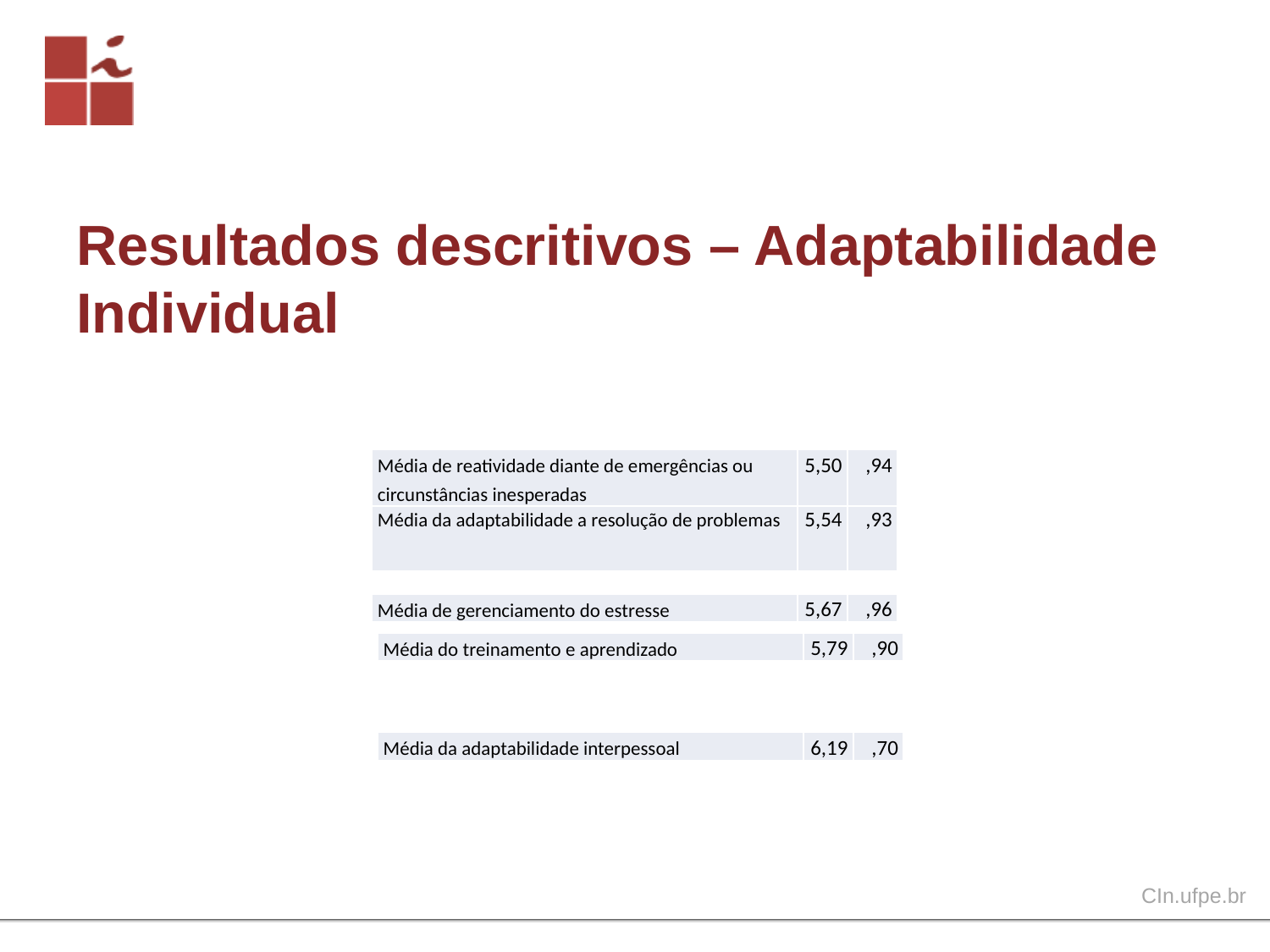

# Resultados descritivos – Adaptabilidade Individual
| Média de reatividade diante de emergências ou circunstâncias inesperadas | 5,50 | ,94 |
| --- | --- | --- |
| Média da adaptabilidade a resolução de problemas | 5,54 | ,93 |
| --- | --- | --- |
| Média de gerenciamento do estresse | 5,67 | ,96 |
| --- | --- | --- |
| Média do treinamento e aprendizado | 5,79 | ,90 |
| --- | --- | --- |
| Média da adaptabilidade interpessoal | 6,19 | ,70 |
| --- | --- | --- |